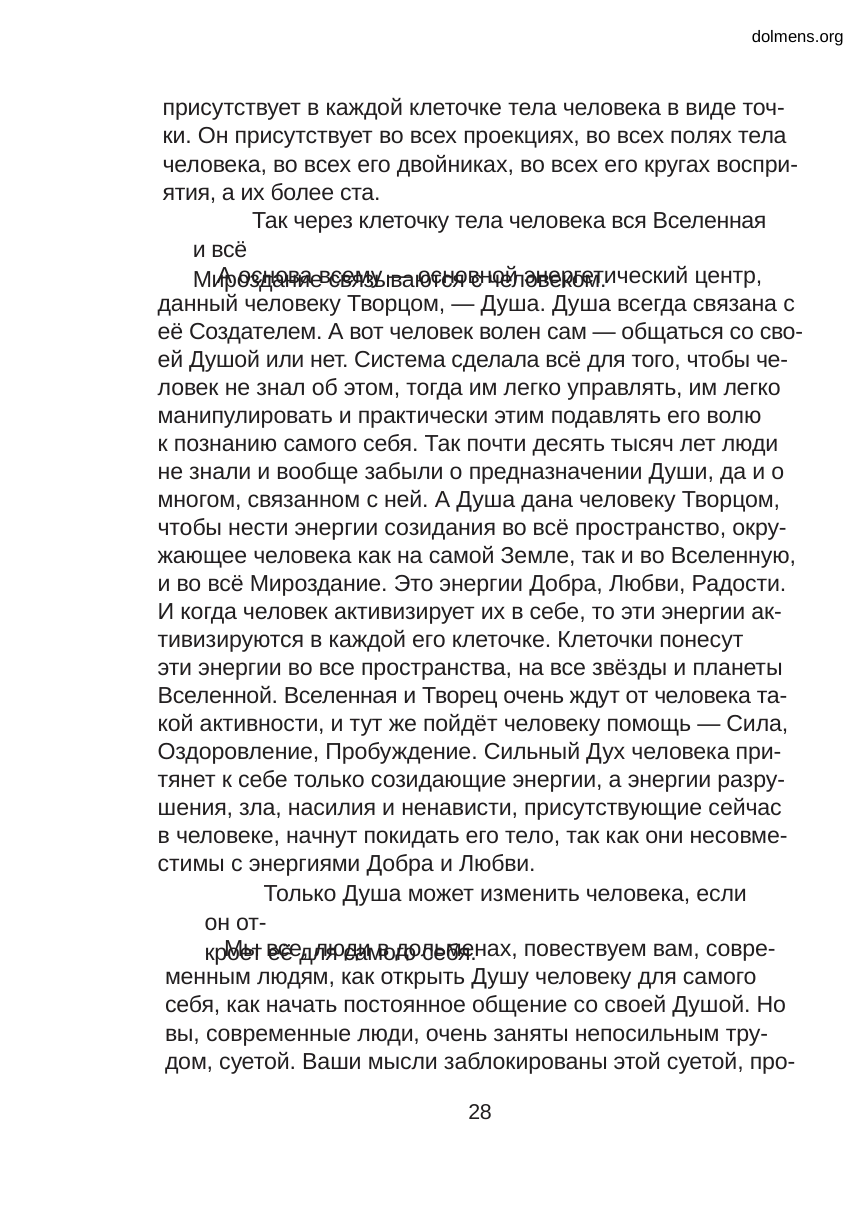

dolmens.org

присутствует в каждой клеточке тела человека в виде точ-
ки. Он присутствует во всех проекциях, во всех полях тела
человека, во всех его двойниках, во всех его кругах воспри-
ятия, а их более ста.

Так через клеточку тела человека вся Вселенная и всё
Мироздание связываются с человеком.

А основа всему — основной энергетический центр,
данный человеку Творцом, — Душа. Душа всегда связана с
её Создателем. А вот человек волен сам — общаться со сво-
ей Душой или нет. Система сделала всё для того, чтобы че-
ловек не знал об этом, тогда им легко управлять, им легко
манипулировать и практически этим подавлять его волю
к познанию самого себя. Так почти десять тысяч лет люди
не знали и вообще забыли о предназначении Души, да и о
многом, связанном с ней. А Душа дана человеку Творцом,
чтобы нести энергии созидания во всё пространство, окру-
жающее человека как на самой Земле, так и во Вселенную,
и во всё Мироздание. Это энергии Добра, Любви, Радости.
И когда человек активизирует их в себе, то эти энергии ак-
тивизируются в каждой его клеточке. Клеточки понесут
эти энергии во все пространства, на все звёзды и планеты
Вселенной. Вселенная и Творец очень ждут от человека та-
кой активности, и тут же пойдёт человеку помощь — Сила,
Оздоровление, Пробуждение. Сильный Дух человека при-
тянет к себе только созидающие энергии, а энергии разру-
шения, зла, насилия и ненависти, присутствующие сейчас
в человеке, начнут покидать его тело, так как они несовме-
стимы с энергиями Добра и Любви.

Только Душа может изменить человека, если он от-
кроет её для самого себя.

Мы все, люди в дольменах, повествуем вам, совре-
менным людям, как открыть Душу человеку для самого
себя, как начать постоянное общение со своей Душой. Но
вы, современные люди, очень заняты непосильным тру-
дом, суетой. Ваши мысли заблокированы этой суетой, про-

28